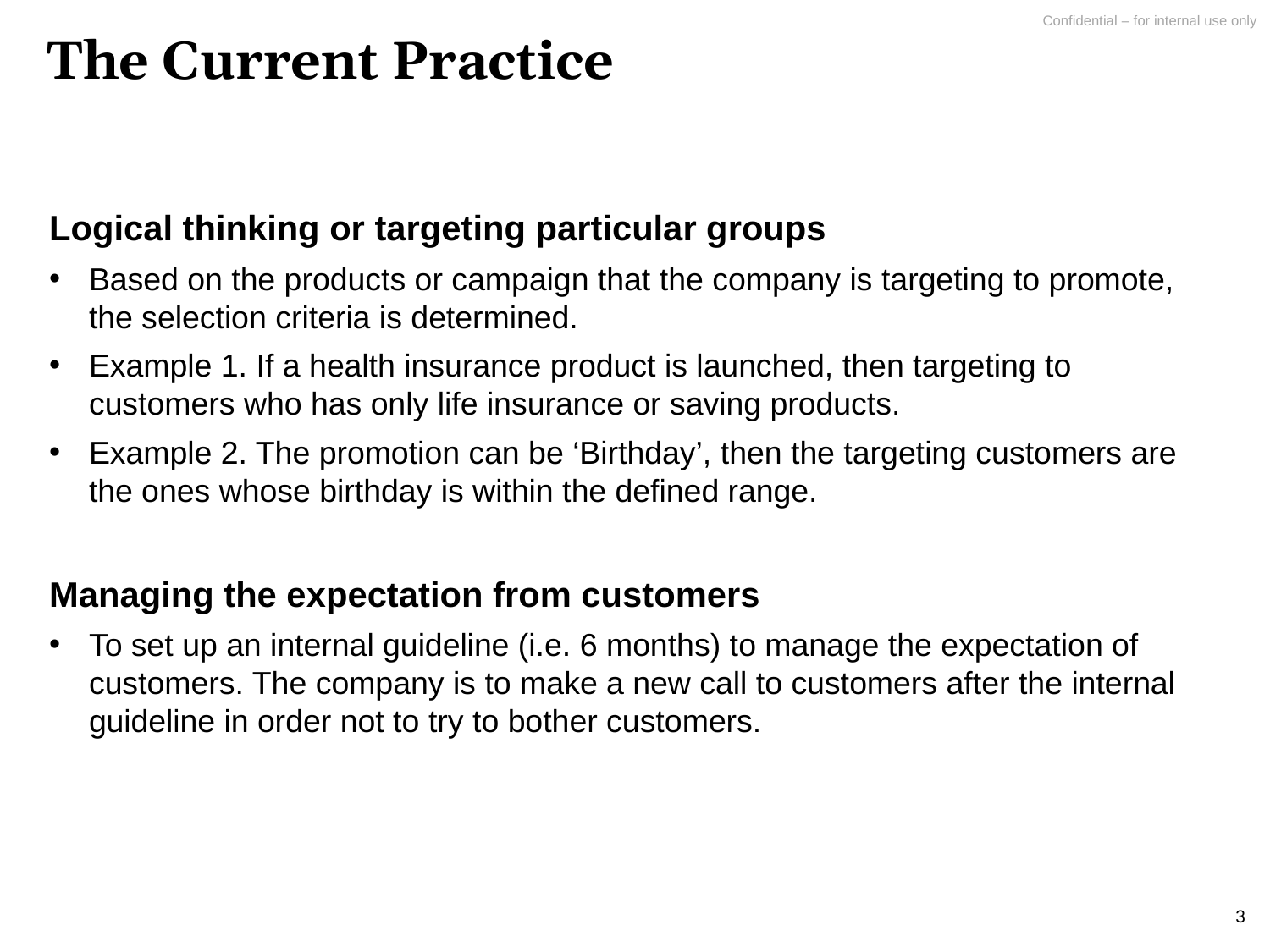

# The Current Practice
Logical thinking or targeting particular groups
Based on the products or campaign that the company is targeting to promote, the selection criteria is determined.
Example 1. If a health insurance product is launched, then targeting to customers who has only life insurance or saving products.
Example 2. The promotion can be ‘Birthday’, then the targeting customers are the ones whose birthday is within the defined range.

Managing the expectation from customers
To set up an internal guideline (i.e. 6 months) to manage the expectation of customers. The company is to make a new call to customers after the internal guideline in order not to try to bother customers.
3